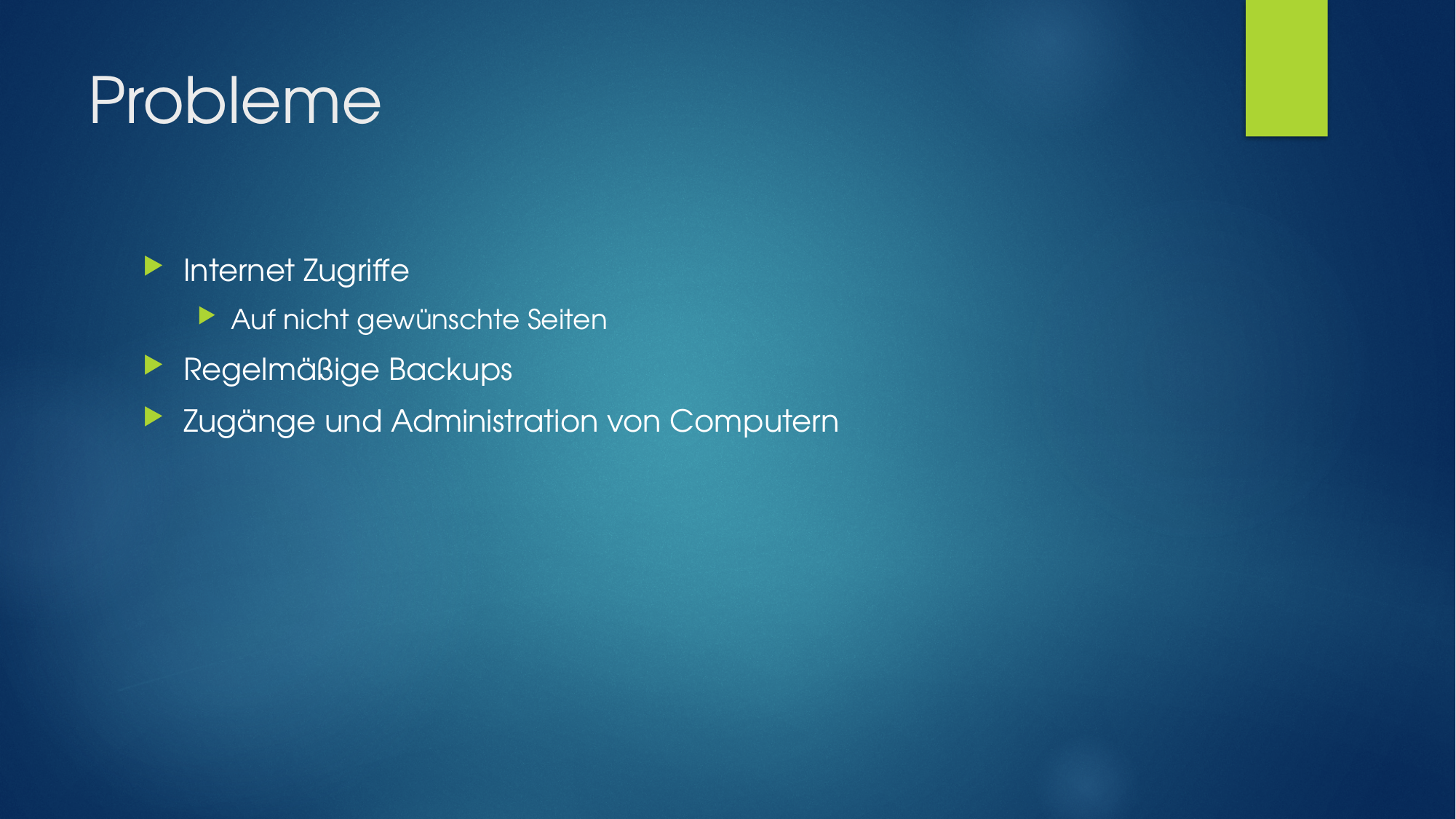

# Probleme
Internet Zugriffe
Auf nicht gewünschte Seiten
Regelmäßige Backups
Zugänge und Administration von Computern